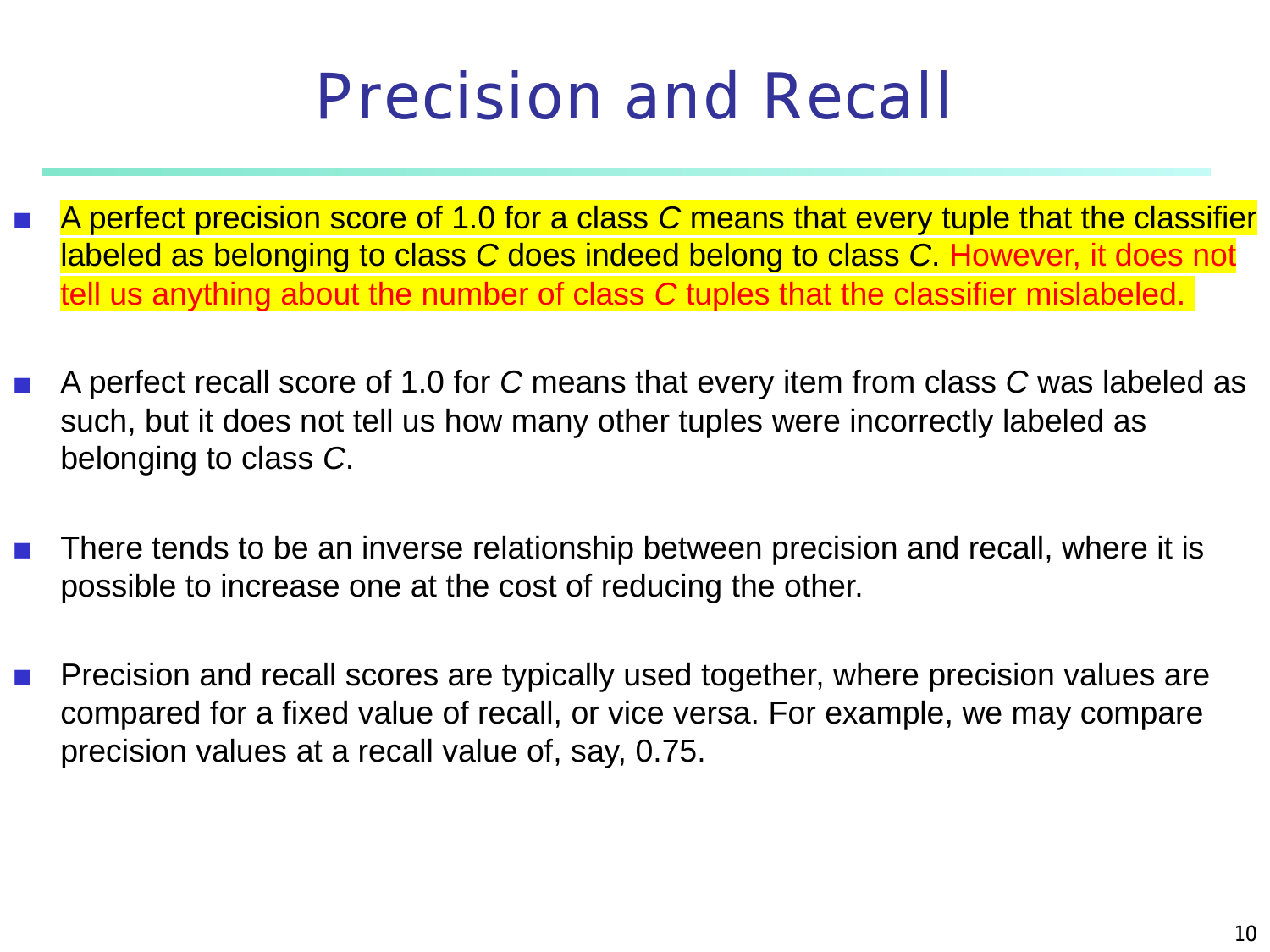

# Precision and Recall
A perfect precision score of 1.0 for a class C means that every tuple that the classifier labeled as belonging to class C does indeed belong to class C. However, it does not tell us anything about the number of class C tuples that the classifier mislabeled.

A perfect recall score of 1.0 for C means that every item from class C was labeled as such, but it does not tell us how many other tuples were incorrectly labeled as belonging to class C.

There tends to be an inverse relationship between precision and recall, where it is possible to increase one at the cost of reducing the other.

Precision and recall scores are typically used together, where precision values are compared for a fixed value of recall, or vice versa. For example, we may compare precision values at a recall value of, say, 0.75.

10